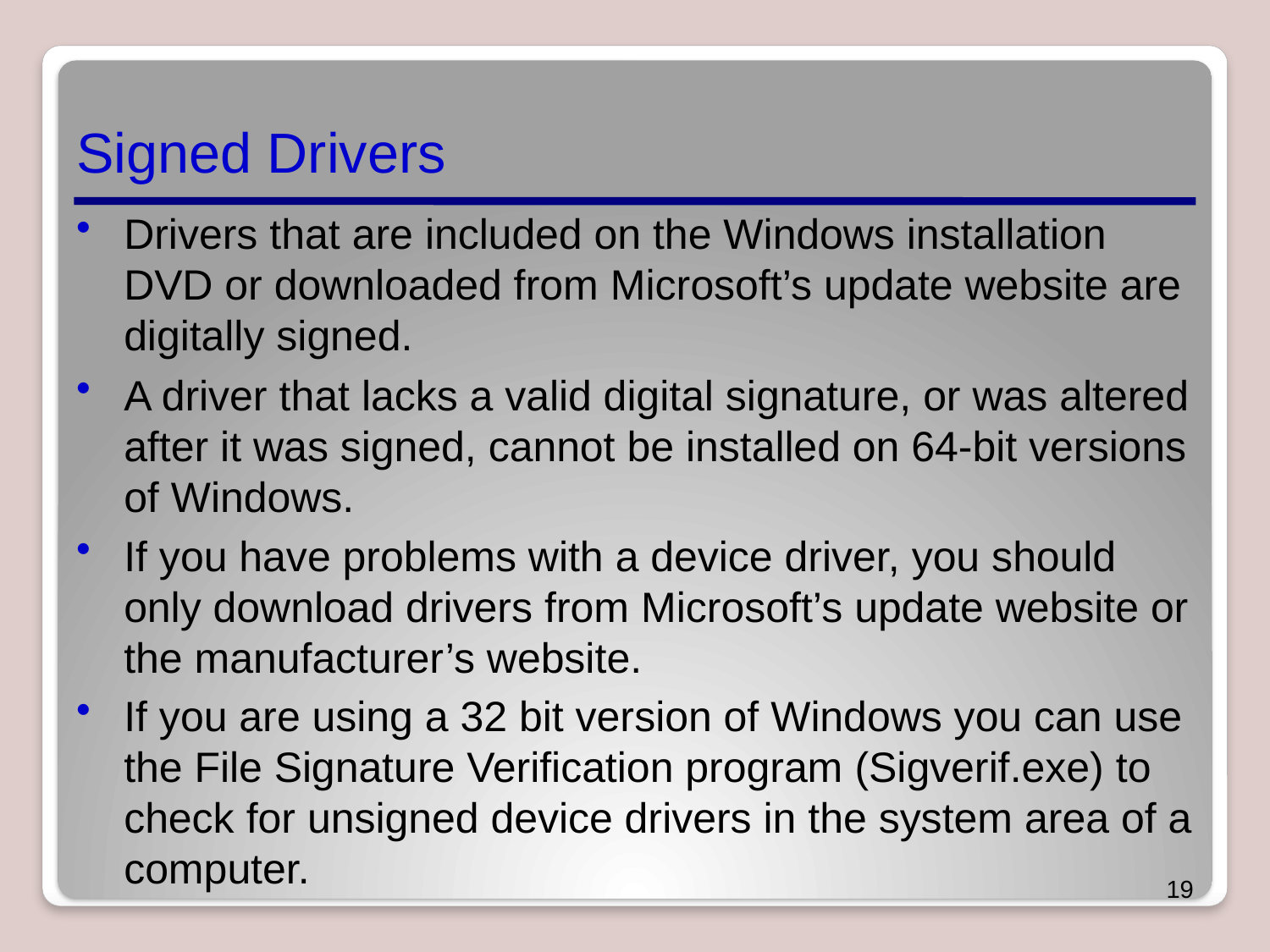

# Signed Drivers
Drivers that are included on the Windows installation DVD or downloaded from Microsoft’s update website are digitally signed.
A driver that lacks a valid digital signature, or was altered after it was signed, cannot be installed on 64-bit versions of Windows.
If you have problems with a device driver, you should only download drivers from Microsoft’s update website or the manufacturer’s website.
If you are using a 32 bit version of Windows you can use the File Signature Verification program (Sigverif.exe) to check for unsigned device drivers in the system area of a computer.

19